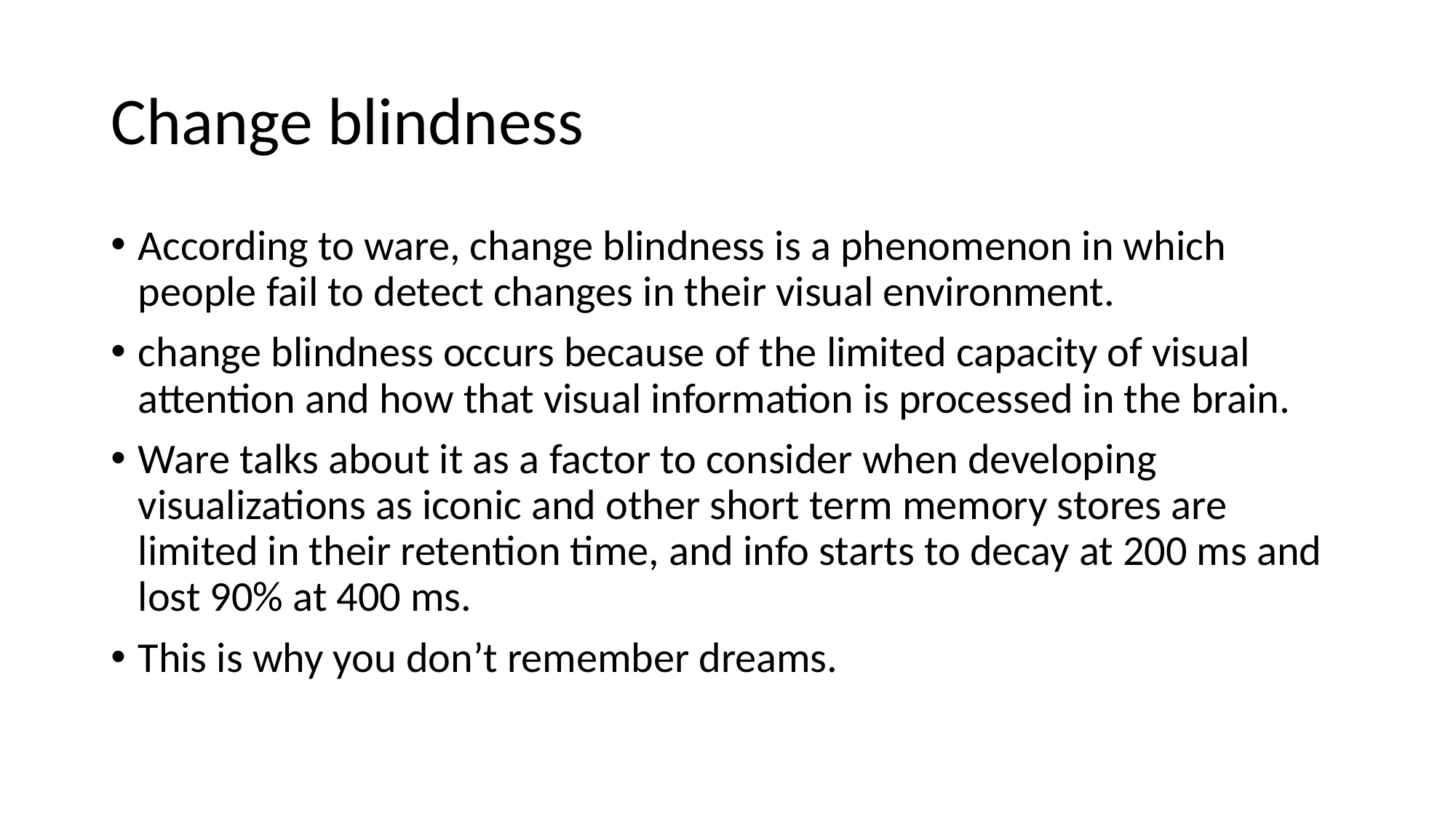

# Change blindness
According to ware, change blindness is a phenomenon in which people fail to detect changes in their visual environment.
change blindness occurs because of the limited capacity of visual attention and how that visual information is processed in the brain.
Ware talks about it as a factor to consider when developing visualizations as iconic and other short term memory stores are limited in their retention time, and info starts to decay at 200 ms and lost 90% at 400 ms.
This is why you don’t remember dreams.